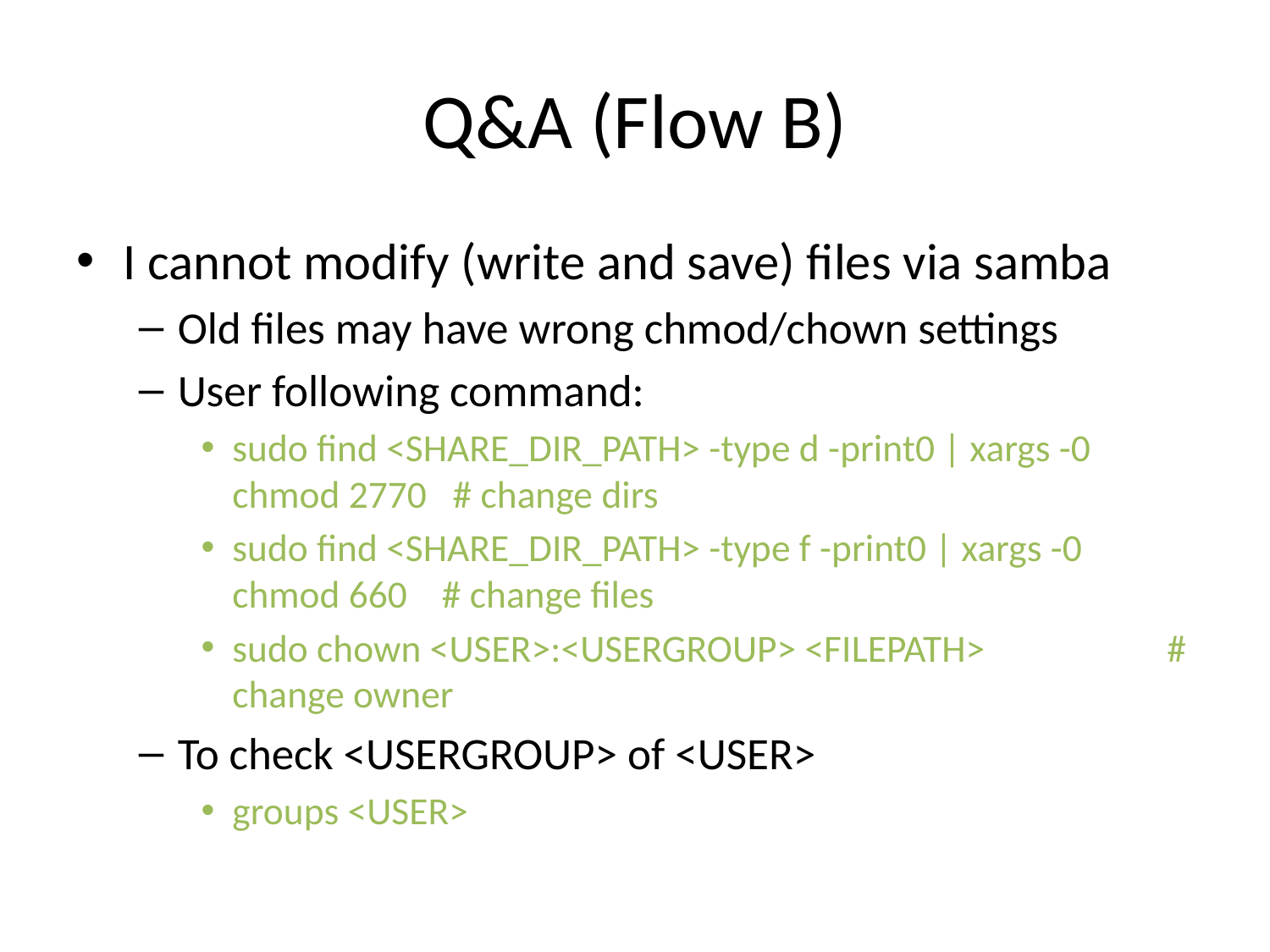

# Q&A (Flow B)
I cannot modify (write and save) files via samba
Old files may have wrong chmod/chown settings
User following command:
sudo find <SHARE_DIR_PATH> -type d -print0 | xargs -0 chmod 2770   # change dirs
sudo find <SHARE_DIR_PATH> -type f -print0 | xargs -0 chmod 660    # change files
sudo chown <USER>:<USERGROUP> <FILEPATH>                     # change owner
To check <USERGROUP> of <USER>
groups <USER>